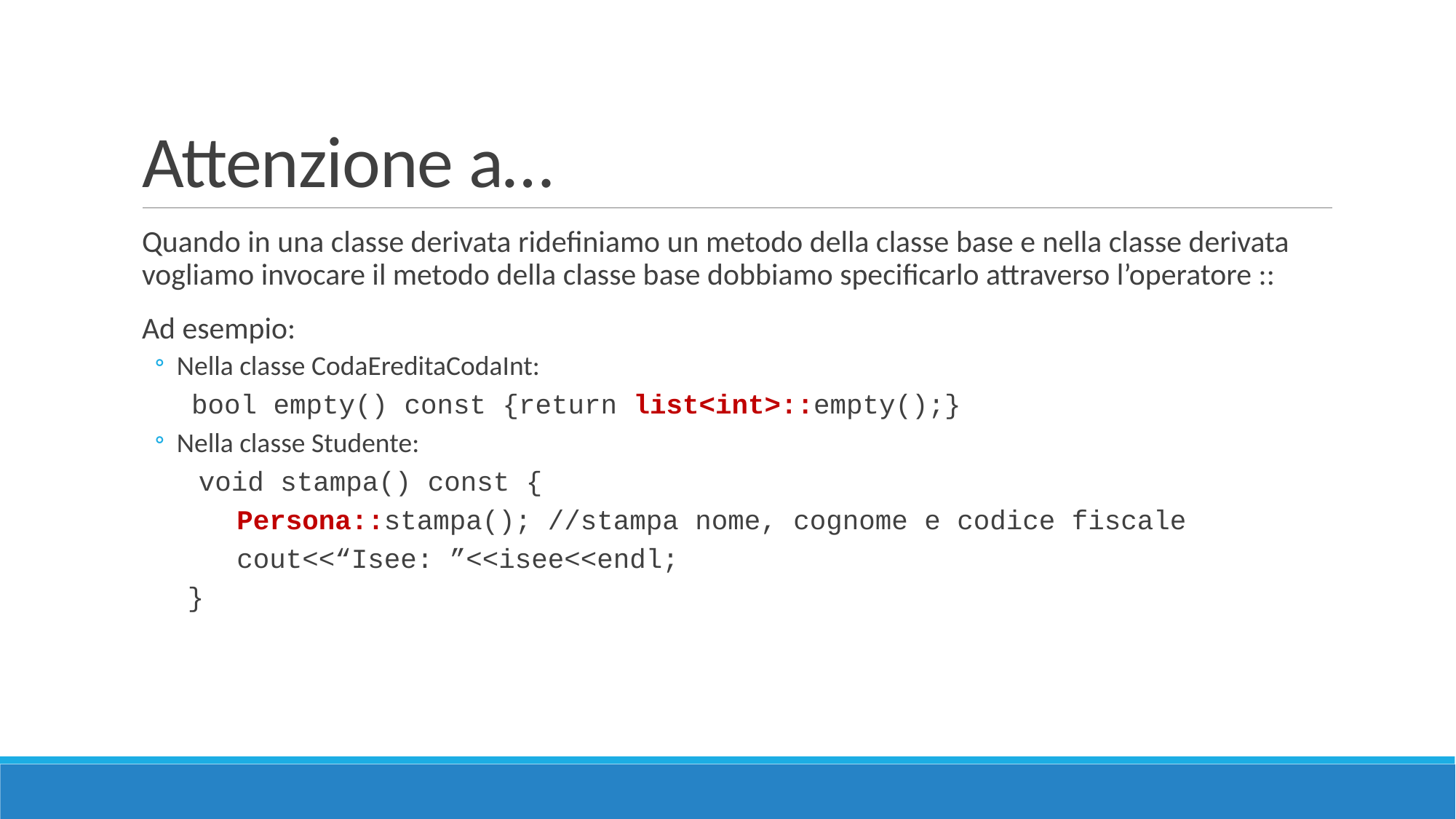

# Attenzione a…
Quando in una classe derivata ridefiniamo un metodo della classe base e nella classe derivata vogliamo invocare il metodo della classe base dobbiamo specificarlo attraverso l’operatore ::
Ad esempio:
Nella classe CodaEreditaCodaInt:
     bool empty() const {return list<int>::empty();}
Nella classe Studente:
      void stampa() const {
     Persona::stampa(); //stampa nome, cognome e codice fiscale
     cout<<“Isee: ”<<isee<<endl;
  }